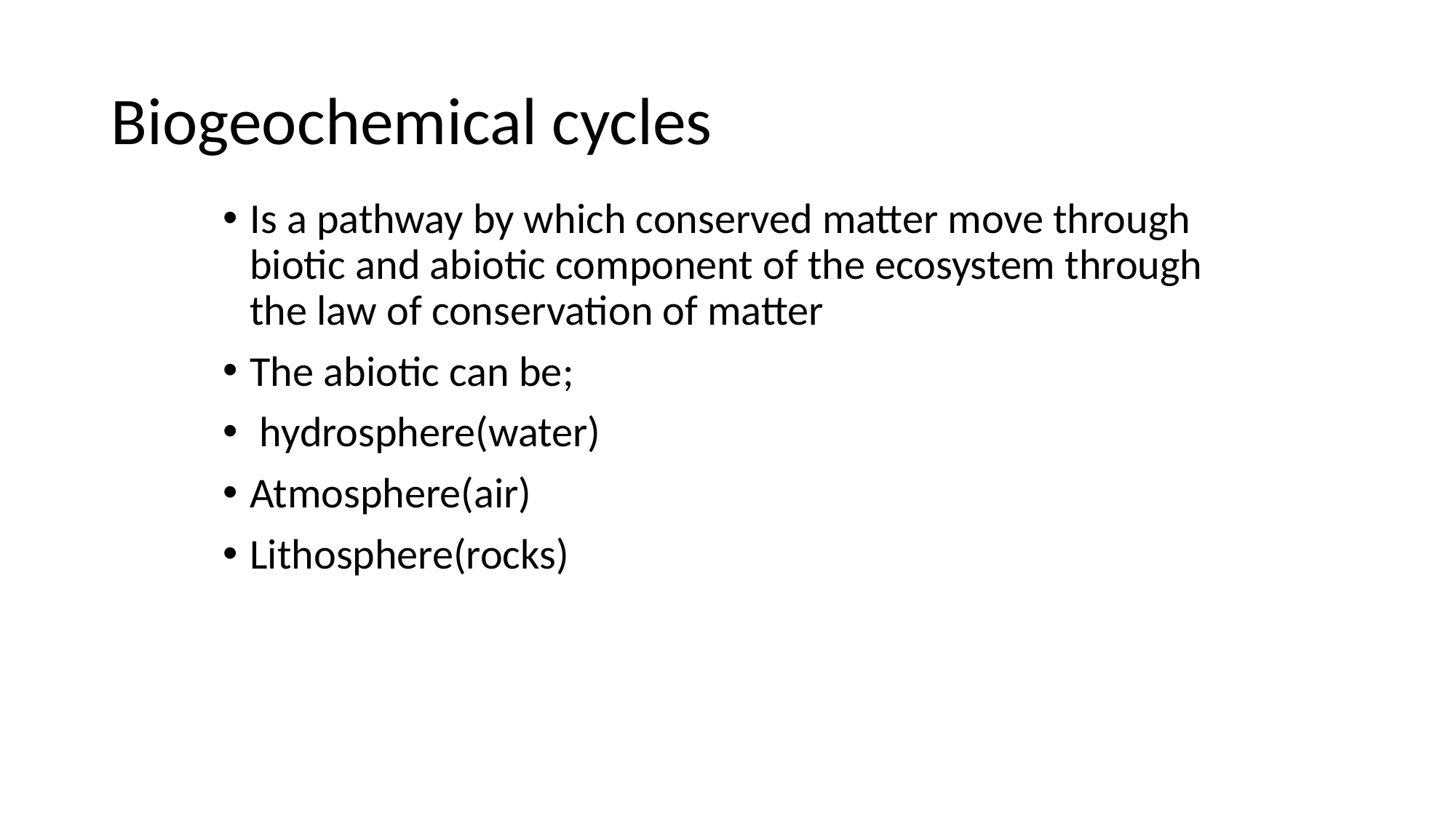

# Biogeochemical cycles
Is a pathway by which conserved matter move through biotic and abiotic component of the ecosystem through the law of conservation of matter
The abiotic can be;
 hydrosphere(water)
Atmosphere(air)
Lithosphere(rocks)